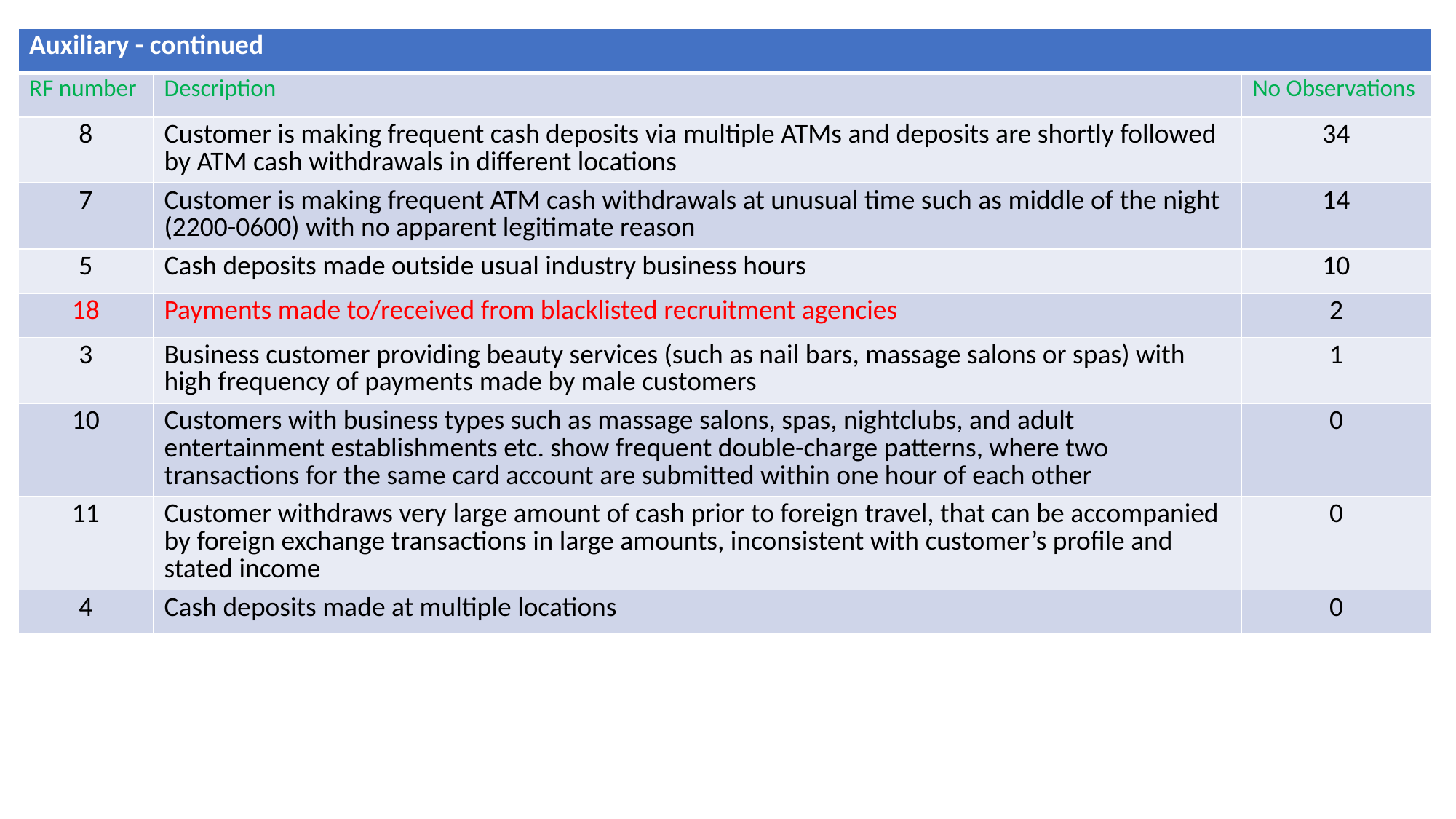

| Auxiliary - continued |  |  |
| --- | --- | --- |
| RF number | Description | No Observations |
| 8 | Customer is making frequent cash deposits via multiple ATMs and deposits are shortly followed by ATM cash withdrawals in different locations | 34 |
| 7 | Customer is making frequent ATM cash withdrawals at unusual time such as middle of the night (2200-0600) with no apparent legitimate reason | 14 |
| 5 | Cash deposits made outside usual industry business hours | 10 |
| 18 | Payments made to/received from blacklisted recruitment agencies | 2 |
| 3 | Business customer providing beauty services (such as nail bars, massage salons or spas) with high frequency of payments made by male customers | 1 |
| 10 | Customers with business types such as massage salons, spas, nightclubs, and adult entertainment establishments etc. show frequent double-charge patterns, where two transactions for the same card account are submitted within one hour of each other | 0 |
| 11 | Customer withdraws very large amount of cash prior to foreign travel, that can be accompanied by foreign exchange transactions in large amounts, inconsistent with customer’s profile and stated income | 0 |
| 4 | Cash deposits made at multiple locations | 0 |